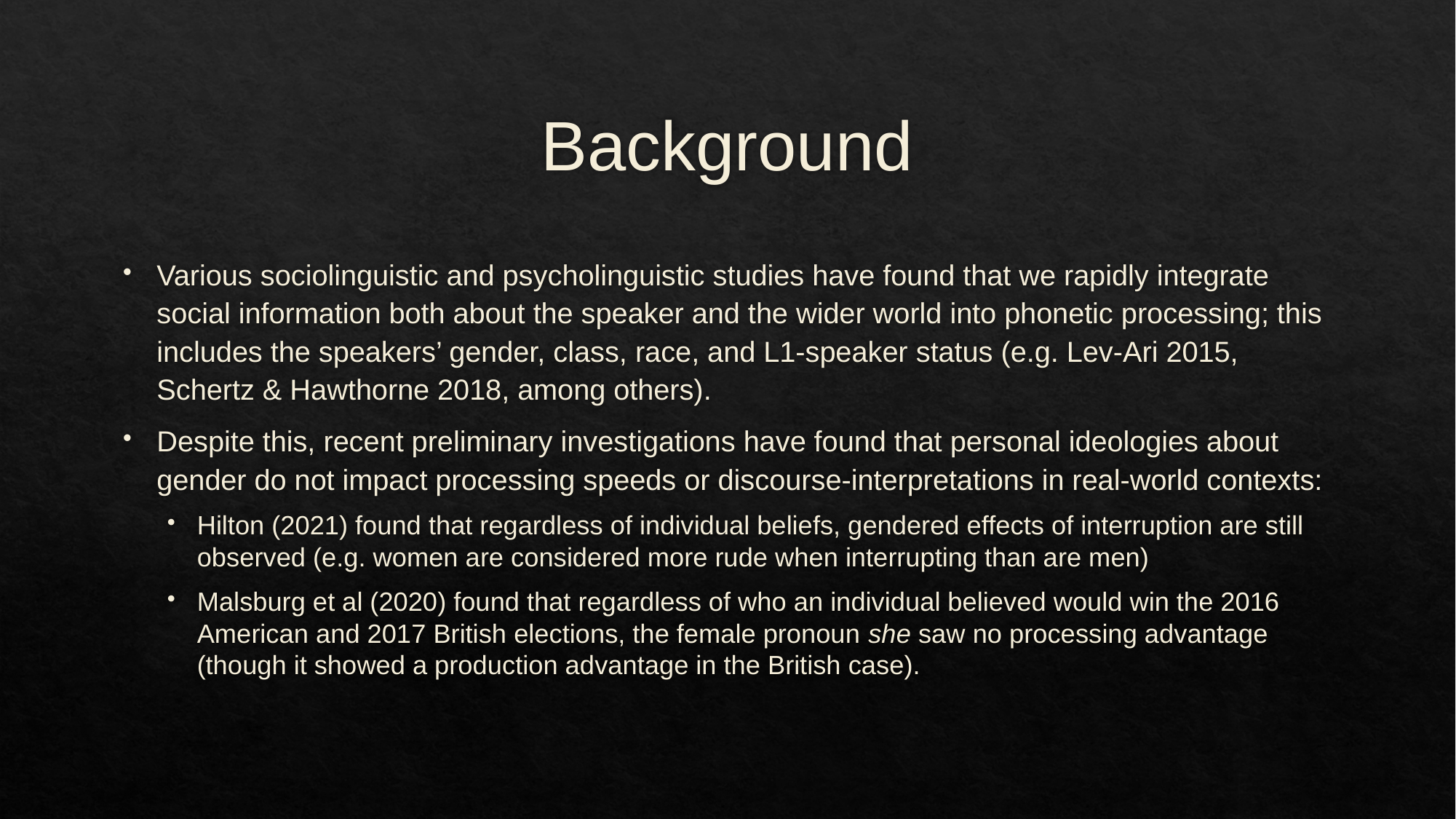

# Background
Various sociolinguistic and psycholinguistic studies have found that we rapidly integrate social information both about the speaker and the wider world into phonetic processing; this includes the speakers’ gender, class, race, and L1-speaker status (e.g. Lev-Ari 2015, Schertz & Hawthorne 2018, among others).
Despite this, recent preliminary investigations have found that personal ideologies about gender do not impact processing speeds or discourse-interpretations in real-world contexts:
Hilton (2021) found that regardless of individual beliefs, gendered effects of interruption are still observed (e.g. women are considered more rude when interrupting than are men)
Malsburg et al (2020) found that regardless of who an individual believed would win the 2016 American and 2017 British elections, the female pronoun she saw no processing advantage (though it showed a production advantage in the British case).